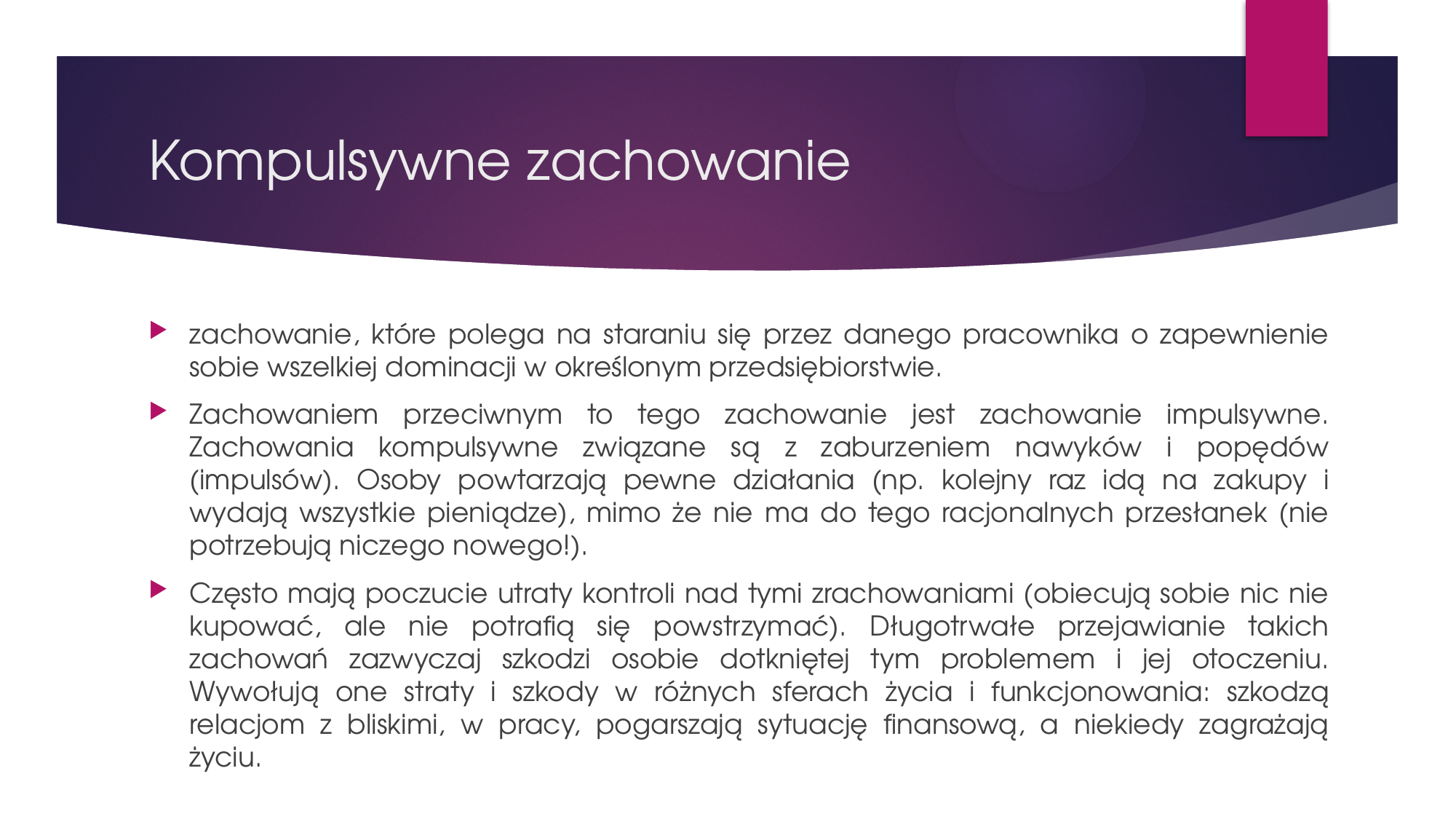

# Kompulsywne zachowanie
zachowanie, które polega na staraniu się przez danego pracownika o zapewnienie sobie wszelkiej dominacji w określonym przedsiębiorstwie.
Zachowaniem przeciwnym to tego zachowanie jest zachowanie impulsywne. Zachowania kompulsywne związane są z zaburzeniem nawyków i popędów (impulsów). Osoby powtarzają pewne działania (np. kolejny raz idą na zakupy i wydają wszystkie pieniądze), mimo że nie ma do tego racjonalnych przesłanek (nie potrzebują niczego nowego!).
Często mają poczucie utraty kontroli nad tymi zrachowaniami (obiecują sobie nic nie kupować, ale nie potrafią się powstrzymać). Długotrwałe przejawianie takich zachowań zazwyczaj szkodzi osobie dotkniętej tym problemem i jej otoczeniu. Wywołują one straty i szkody w różnych sferach życia i funkcjonowania: szkodzą relacjom z bliskimi, w pracy, pogarszają sytuację finansową, a niekiedy zagrażają życiu.